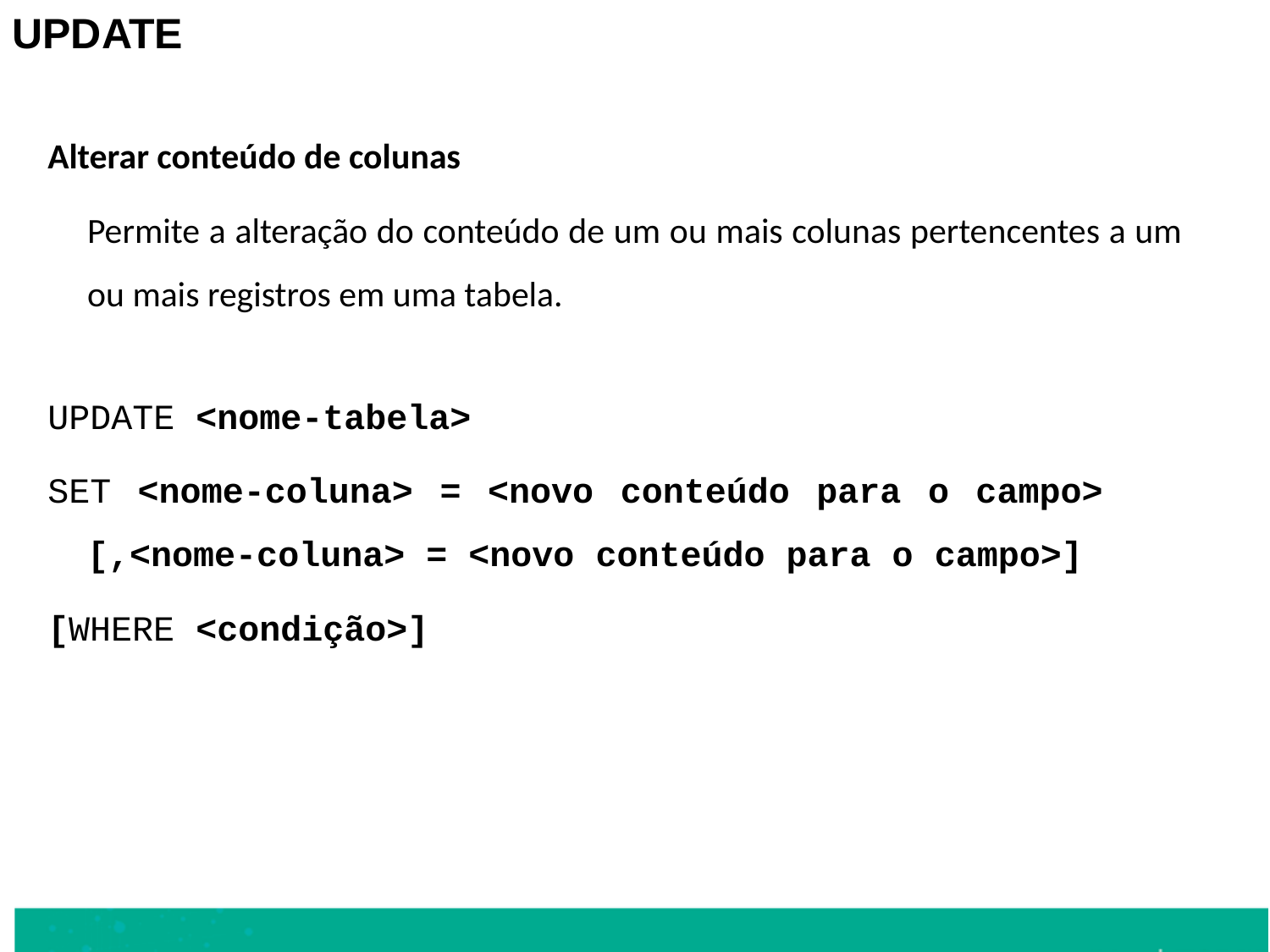

UPDATE
Alterar conteúdo de colunas
	Permite a alteração do conteúdo de um ou mais colunas pertencentes a um ou mais registros em uma tabela.

UPDATE <nome-tabela>
SET <nome-coluna> = <novo conteúdo para o campo>    [,<nome-coluna> = <novo conteúdo para o campo>]
[WHERE <condição>]